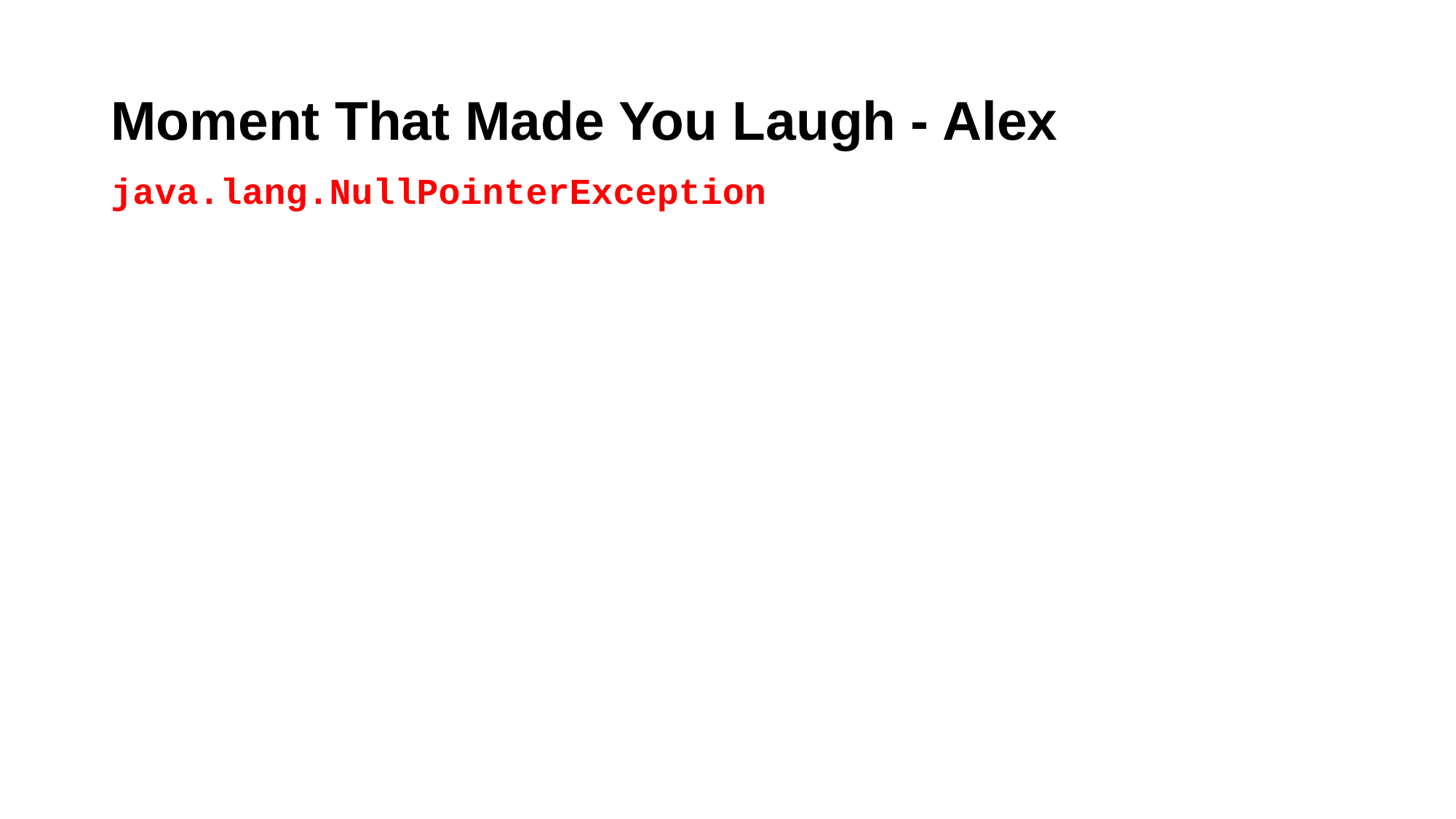

# Moment That Made You Laugh - Alex
java.lang.NullPointerException